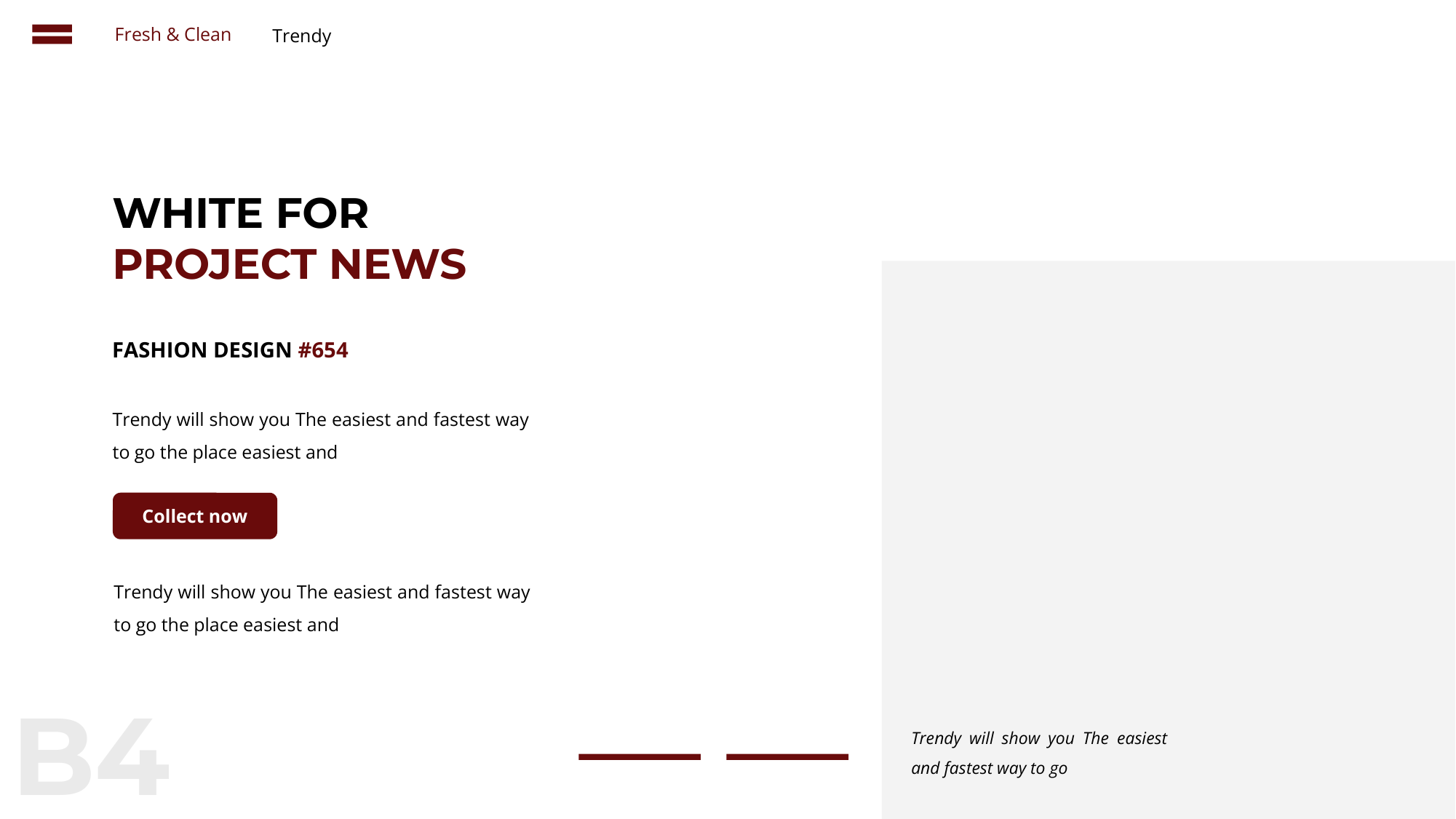

Fresh & Clean

Trendy

WHITE FOR PROJECT NEWS
FASHION DESIGN #654
Trendy will show you The easiest and fastest way to go the place easiest and
Collect now
Trendy will show you The easiest and fastest way to go the place easiest and

B4
Trendy will show you The easiest and fastest way to go